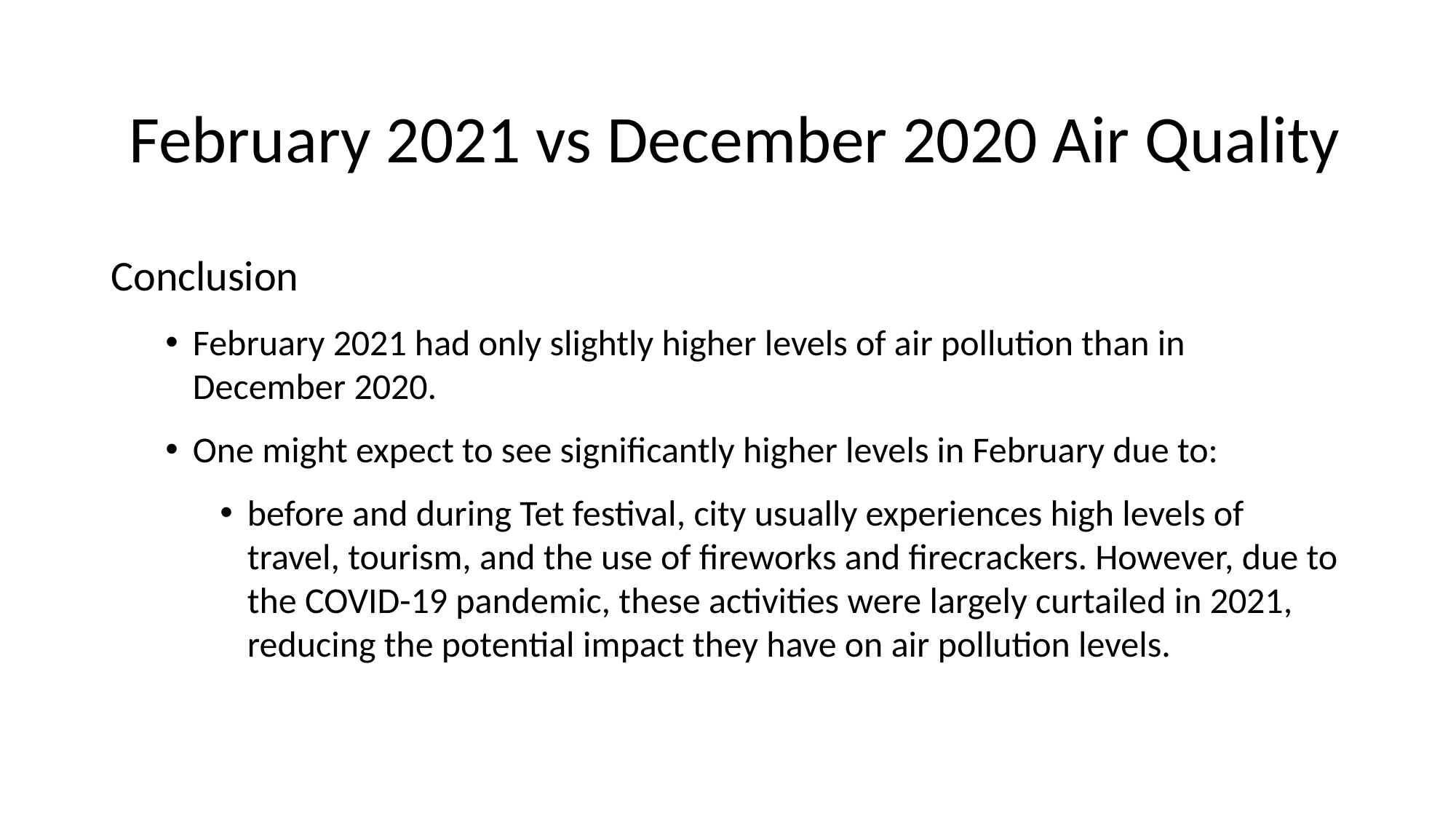

February 2021 vs December 2020 Air Quality
Conclusion
February 2021 had only slightly higher levels of air pollution than in December 2020.
One might expect to see significantly higher levels in February due to:
before and during Tet festival, city usually experiences high levels of travel, tourism, and the use of fireworks and firecrackers. However, due to the COVID-19 pandemic, these activities were largely curtailed in 2021, reducing the potential impact they have on air pollution levels.